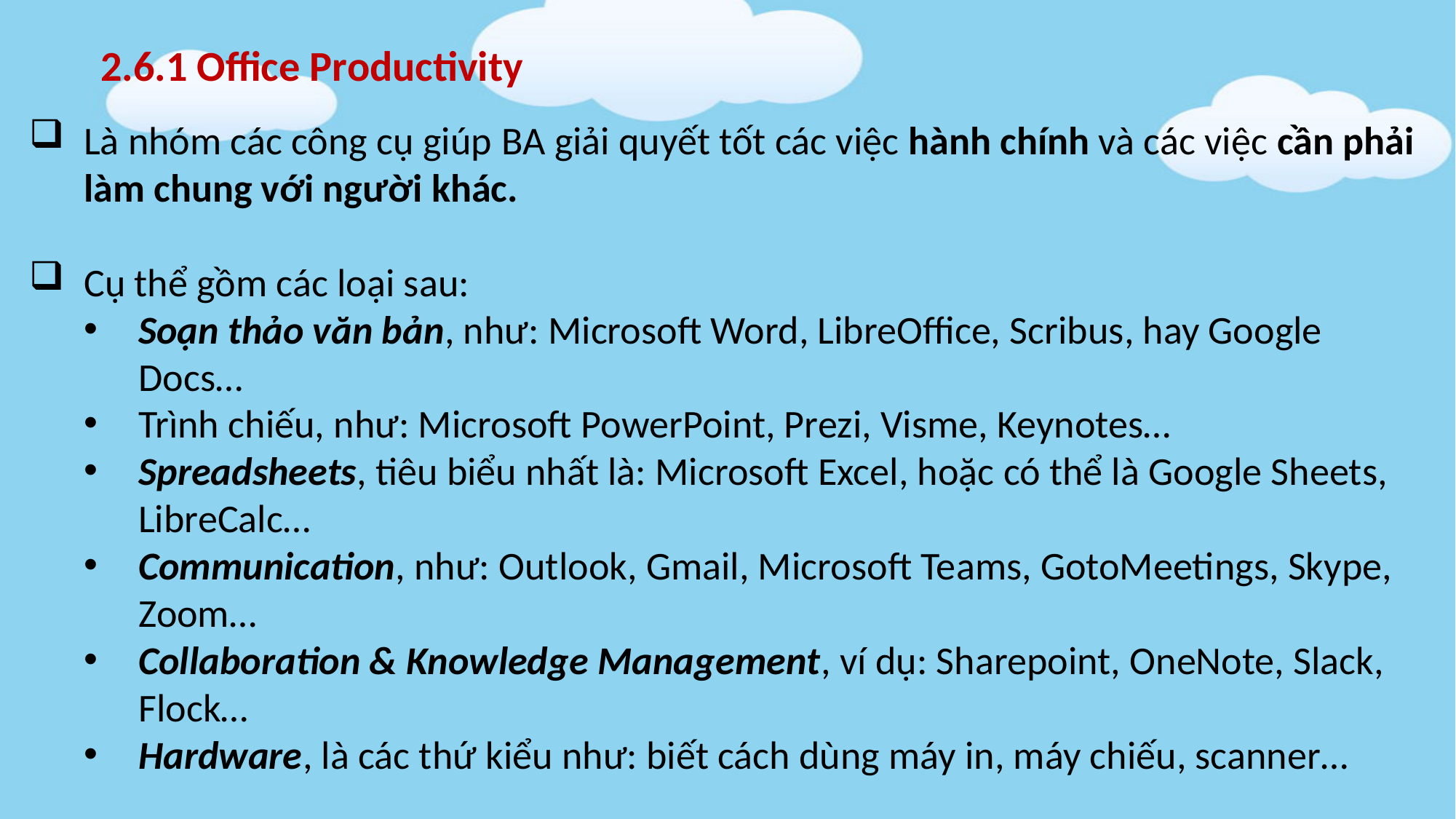

2.6.1 Office Productivity
Là nhóm các công cụ giúp BA giải quyết tốt các việc hành chính và các việc cần phải làm chung với người khác.

Cụ thể gồm các loại sau:
Soạn thảo văn bản, như: Microsoft Word, LibreOffice, Scribus, hay Google Docs…
Trình chiếu, như: Microsoft PowerPoint, Prezi, Visme, Keynotes…
Spreadsheets, tiêu biểu nhất là: Microsoft Excel, hoặc có thể là Google Sheets, LibreCalc…
Communication, như: Outlook, Gmail, Microsoft Teams, GotoMeetings, Skype, Zoom…
Collaboration & Knowledge Management, ví dụ: Sharepoint, OneNote, Slack, Flock…
Hardware, là các thứ kiểu như: biết cách dùng máy in, máy chiếu, scanner…